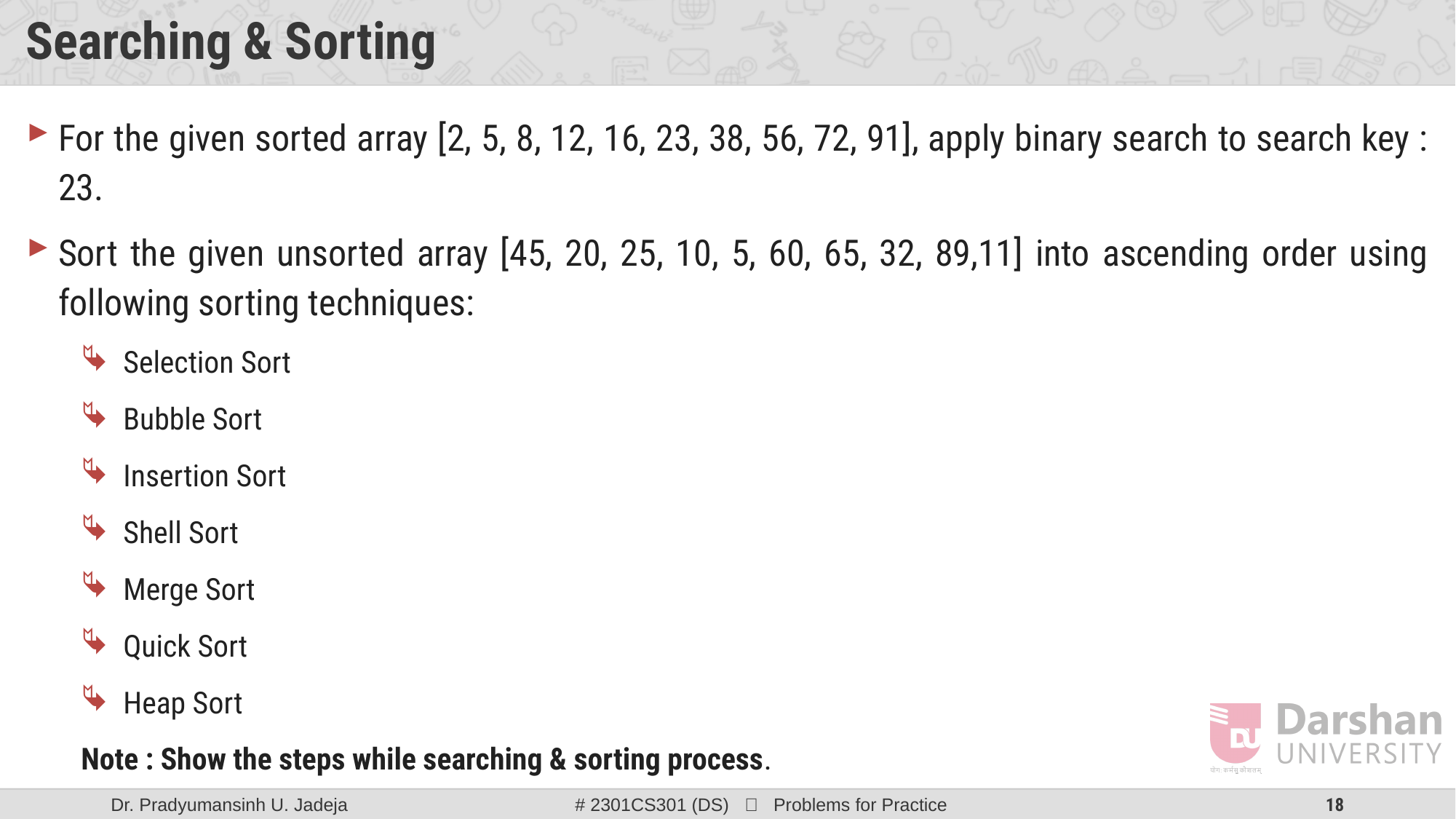

# Searching & Sorting
For the given sorted array [2, 5, 8, 12, 16, 23, 38, 56, 72, 91], apply binary search to search key : 23.
Sort the given unsorted array [45, 20, 25, 10, 5, 60, 65, 32, 89,11] into ascending order using following sorting techniques:
Selection Sort
Bubble Sort
Insertion Sort
Shell Sort
Merge Sort
Quick Sort
Heap Sort
Note : Show the steps while searching & sorting process.